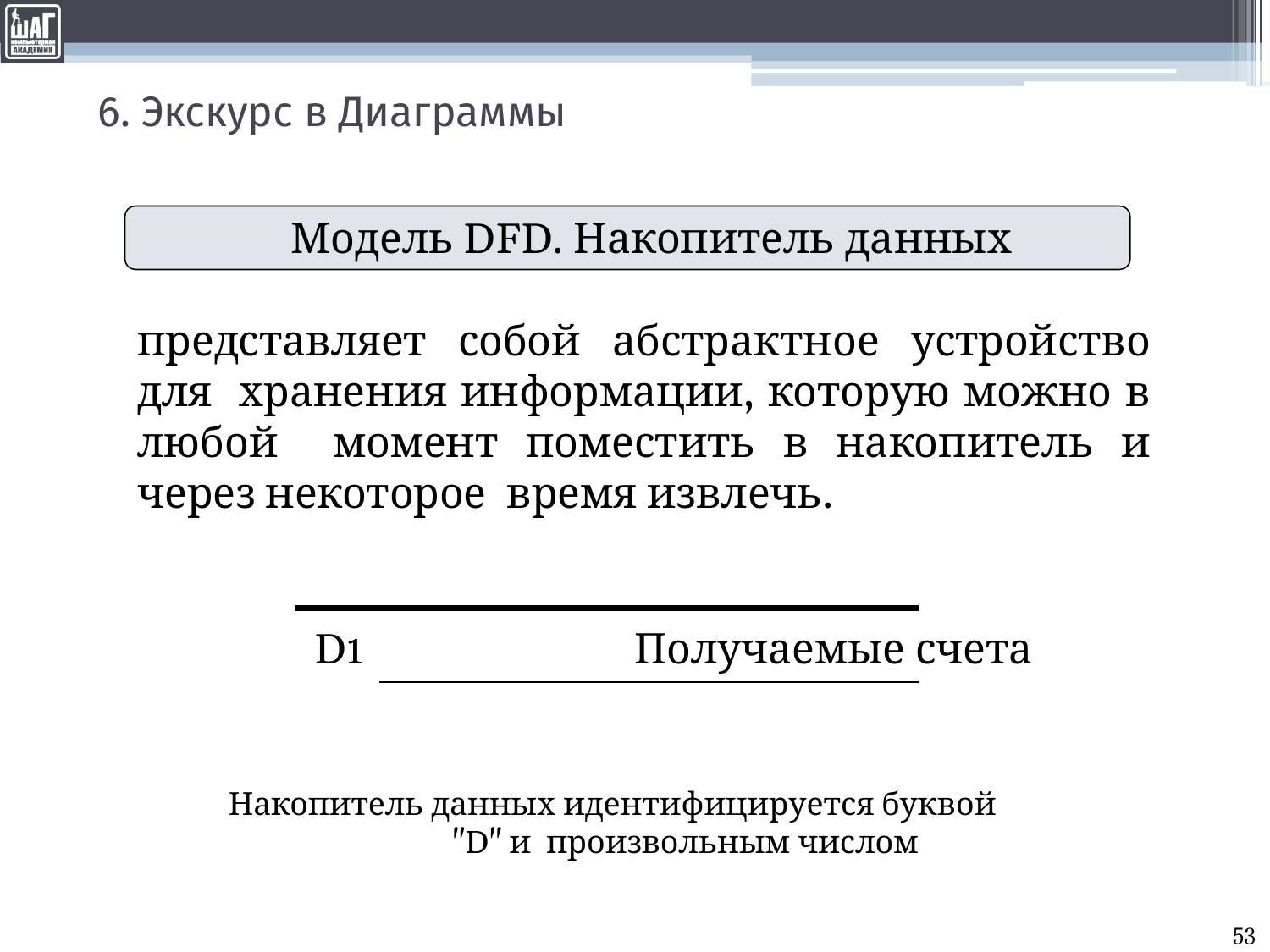

# 6. Экскурс в Диаграммы

Модель DFD. Накопитель данных

представляет собой абстрактное устройство для  хранения информации, которую можно в любой  момент поместить в накопитель и через некоторое  время извлечь.

D1	Получаемые счета

Накопитель данных идентифицируется буквой "D" и  произвольным числом

53